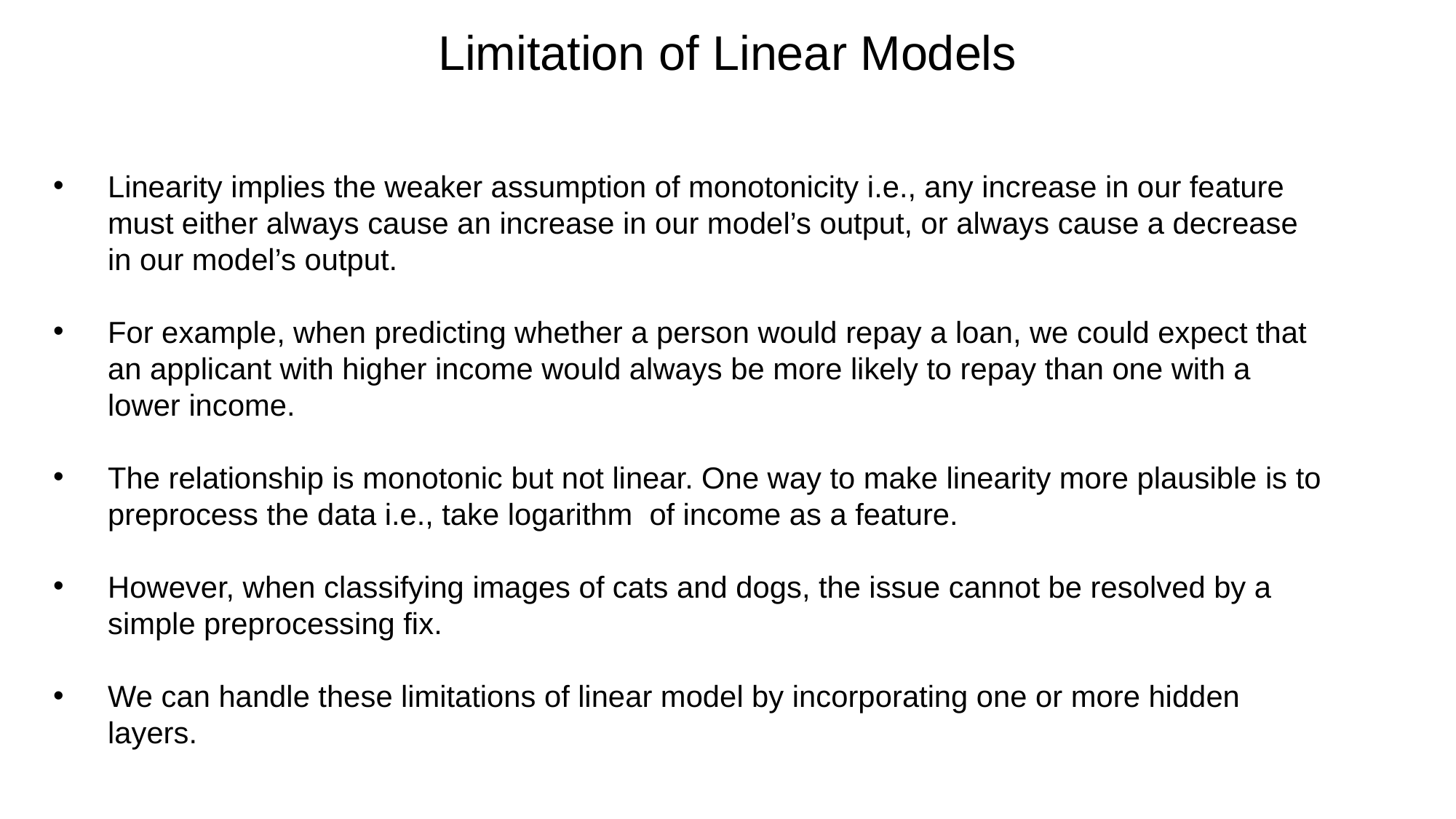

# Limitation of Linear Models
Linearity implies the weaker assumption of monotonicity i.e., any increase in our feature must either always cause an increase in our model’s output, or always cause a decrease in our model’s output.

For example, when predicting whether a person would repay a loan, we could expect that an applicant with higher income would always be more likely to repay than one with a lower income.

The relationship is monotonic but not linear. One way to make linearity more plausible is to preprocess the data i.e., take logarithm  of income as a feature.

However, when classifying images of cats and dogs, the issue cannot be resolved by a simple preprocessing fix.

We can handle these limitations of linear model by incorporating one or more hidden layers.